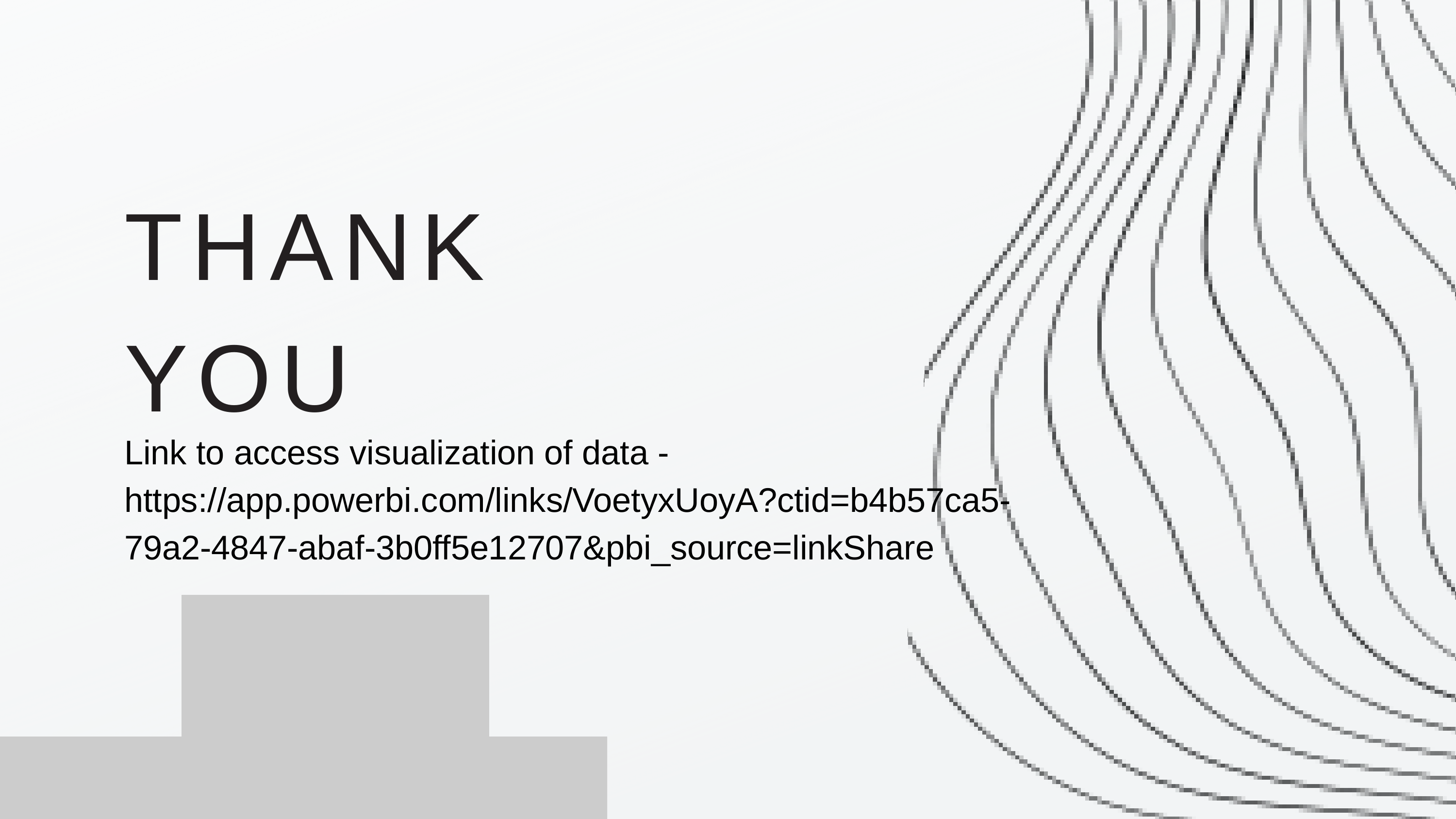

THANK YOU
Link to access visualization of data -
https://app.powerbi.com/links/VoetyxUoyA?ctid=b4b57ca5-79a2-4847-abaf-3b0ff5e12707&pbi_source=linkShare